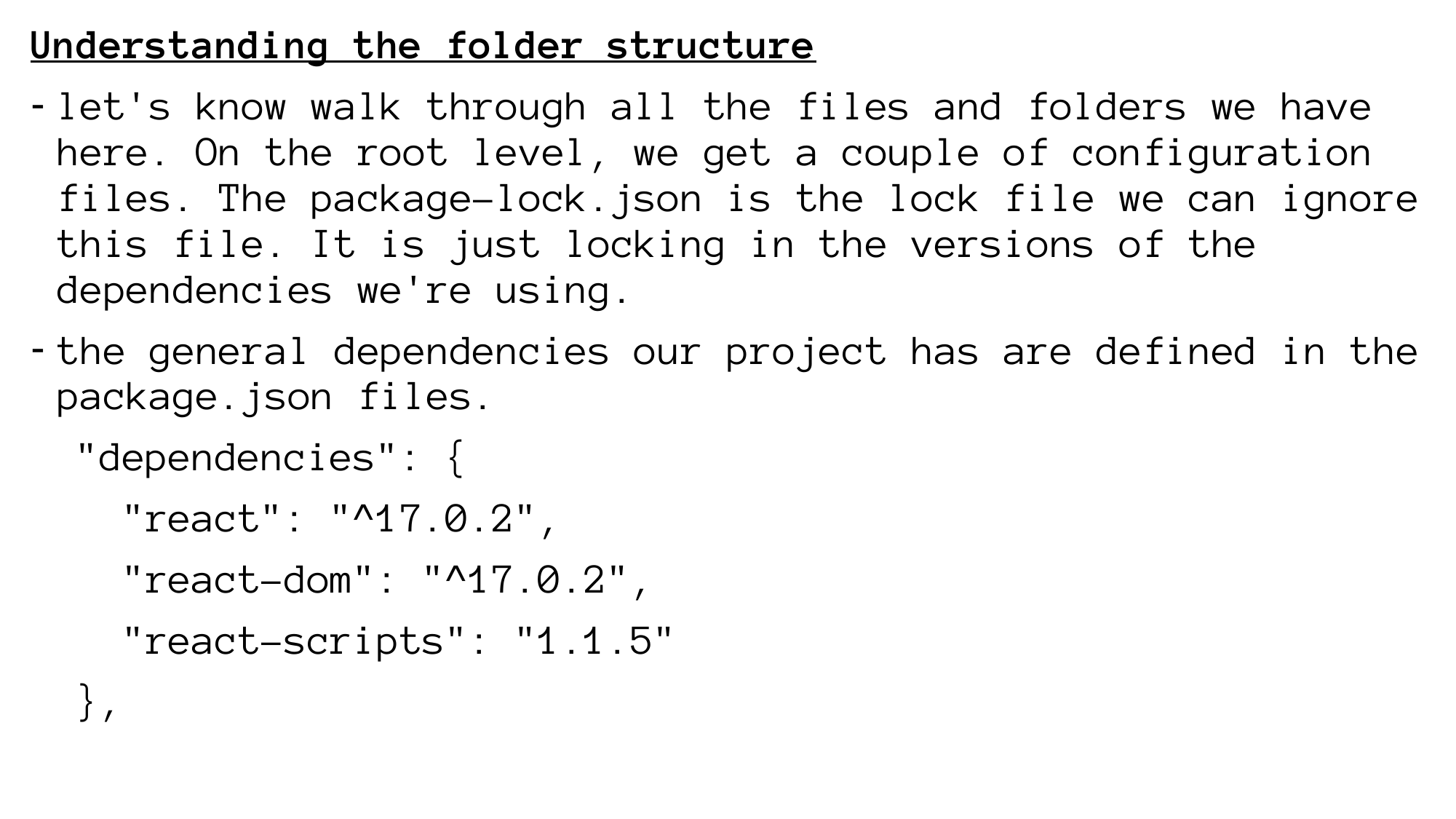

Understanding the folder structure
let's know walk through all the files and folders we have here. On the root level, we get a couple of configuration files. The package-lock.json is the lock file we can ignore this file. It is just locking in the versions of the dependencies we're using.
the general dependencies our project has are defined in the package.json files.
  "dependencies": {
    "react": "^17.0.2",
    "react-dom": "^17.0.2",
    "react-scripts": "1.1.5"
  },